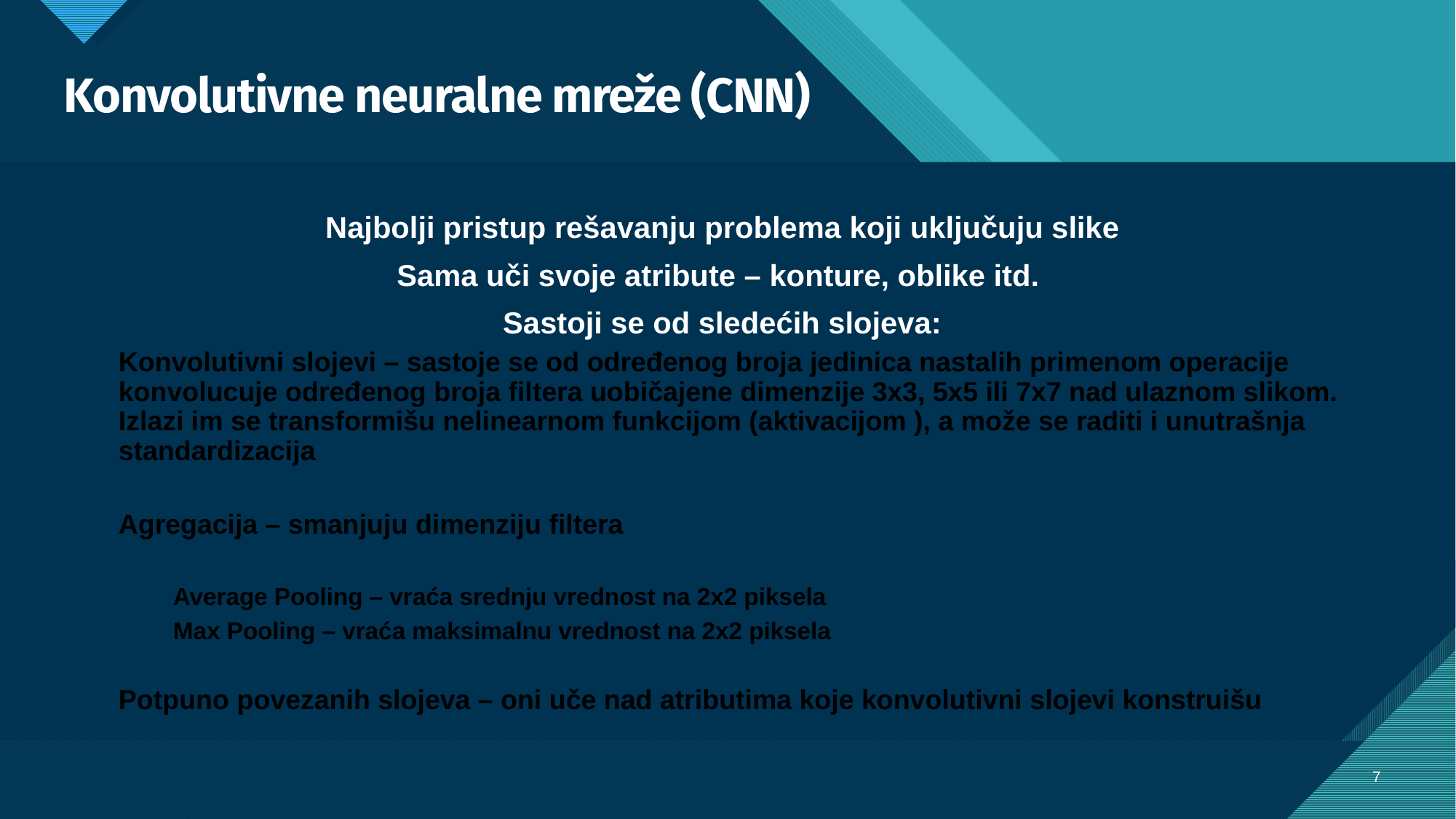

# Konvolutivne neuralne mreže (CNN)

Najbolji pristup rešavanju problema koji uključuju slike
Sama uči svoje atribute – konture, oblike itd.
Sastoji se od sledećih slojeva:
Konvolutivni slojevi – sastoje se od određenog broja jedinica nastalih primenom operacije konvolucuje određenog broja filtera uobičajene dimenzije 3x3, 5x5 ili 7x7 nad ulaznom slikom. Izlazi im se transformišu nelinearnom funkcijom (aktivacijom ), a može se raditi i unutrašnja standardizacija

Agregacija – smanjuju dimenziju filtera

Average Pooling – vraća srednju vrednost na 2x2 piksela
Max Pooling – vraća maksimalnu vrednost na 2x2 piksela

Potpuno povezanih slojeva – oni uče nad atributima koje konvolutivni slojevi konstruišu

7